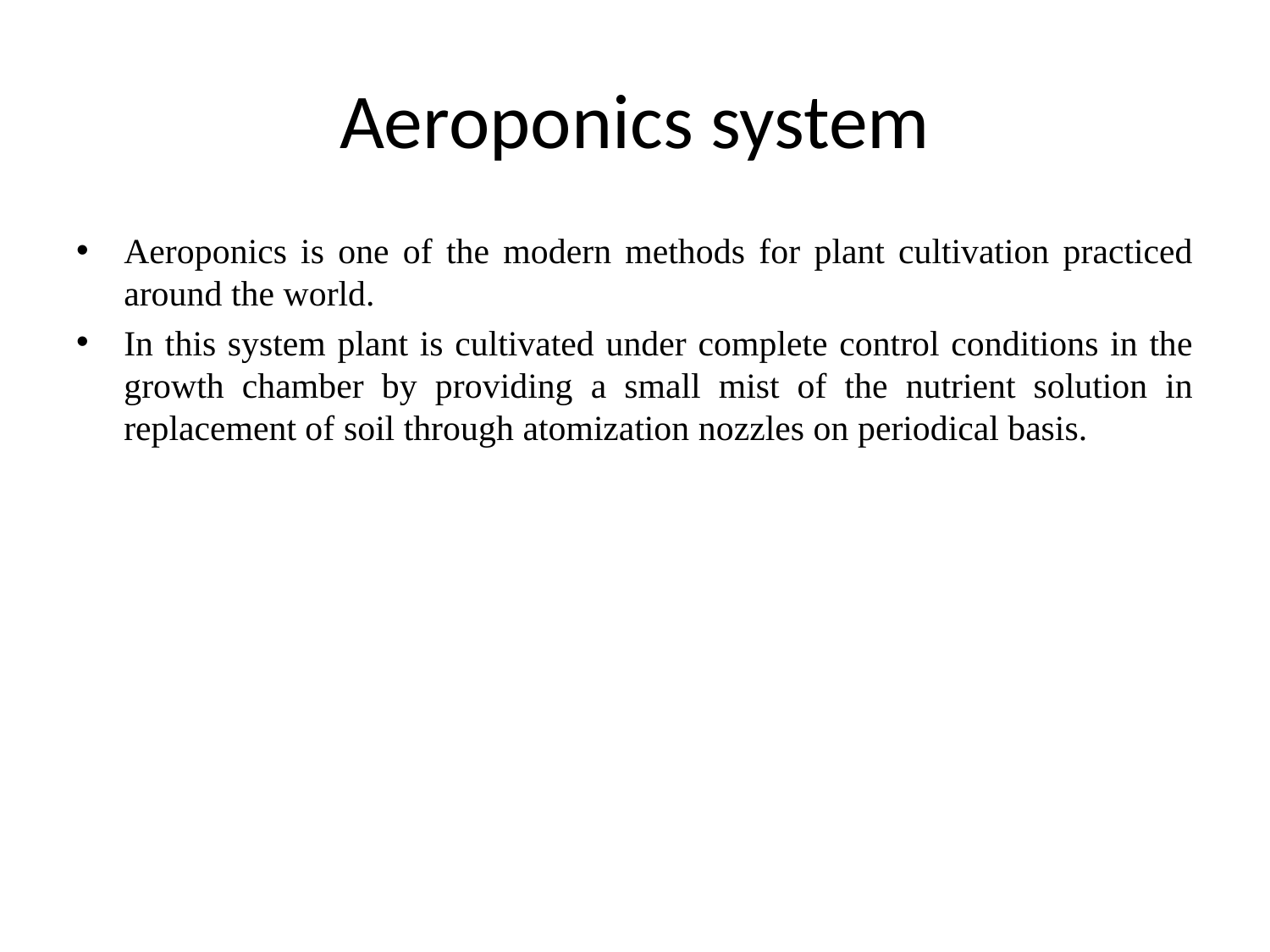

# Aeroponics system
Aeroponics is one of the modern methods for plant cultivation practiced around the world.
In this system plant is cultivated under complete control conditions in the growth chamber by providing a small mist of the nutrient solution in replacement of soil through atomization nozzles on periodical basis.